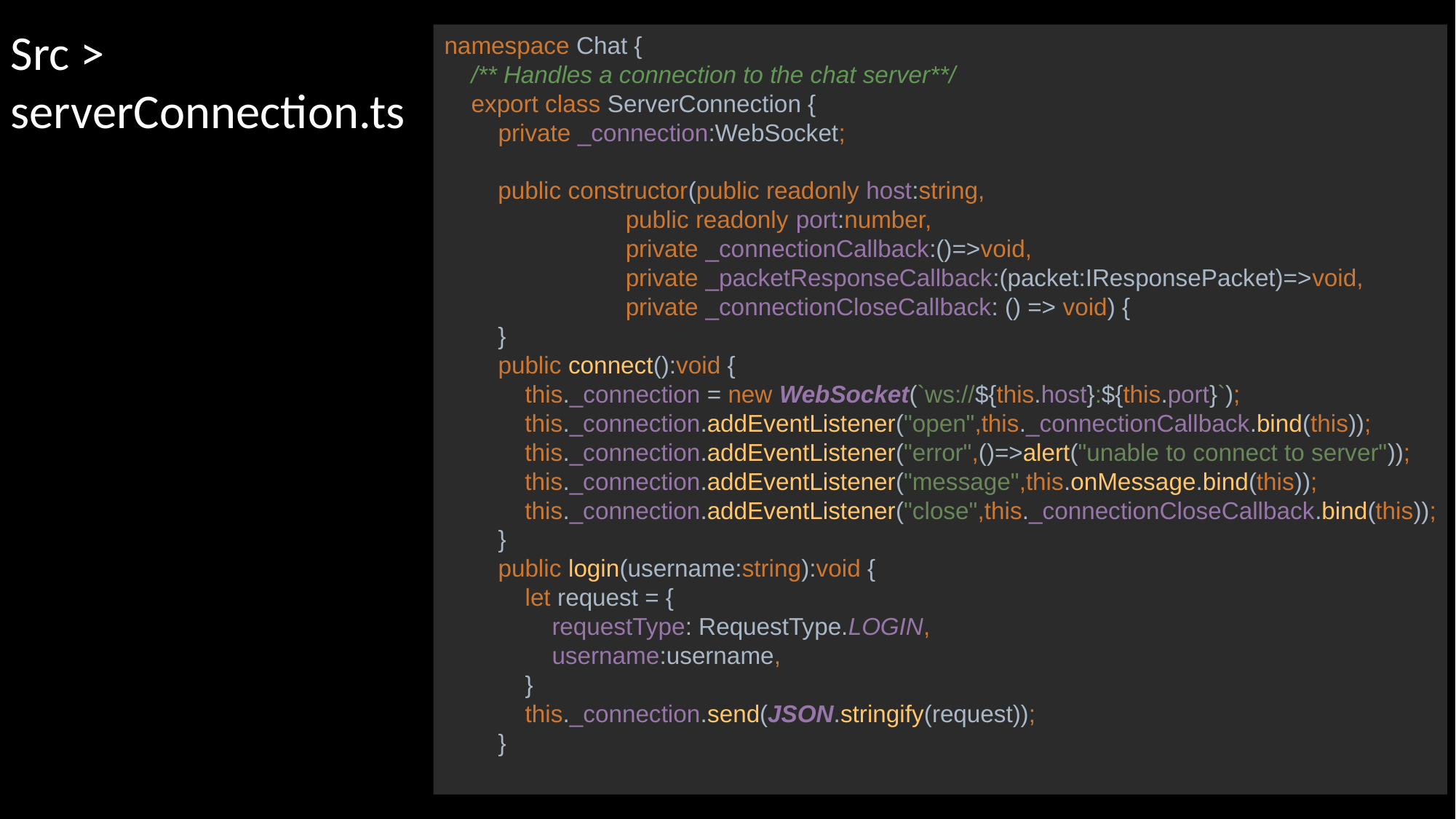

namespace Chat {
    /** Handles a connection to the chat server**/
    export class ServerConnection {
        private _connection:WebSocket;
        public constructor(public readonly host:string,
                           public readonly port:number,
                           private _connectionCallback:()=>void,
                           private _packetResponseCallback:(packet:IResponsePacket)=>void,
                           private _connectionCloseCallback: () => void) {
        }
        public connect():void {
            this._connection = new WebSocket(`ws://${this.host}:${this.port}`);
            this._connection.addEventListener("open",this._connectionCallback.bind(this));
            this._connection.addEventListener("error",()=>alert("unable to connect to server"));
            this._connection.addEventListener("message",this.onMessage.bind(this));
            this._connection.addEventListener("close",this._connectionCloseCallback.bind(this));
        }
        public login(username:string):void {
            let request = {
                requestType: RequestType.LOGIN,
                username:username,
            }
            this._connection.send(JSON.stringify(request));
        }
Src >
serverConnection.ts